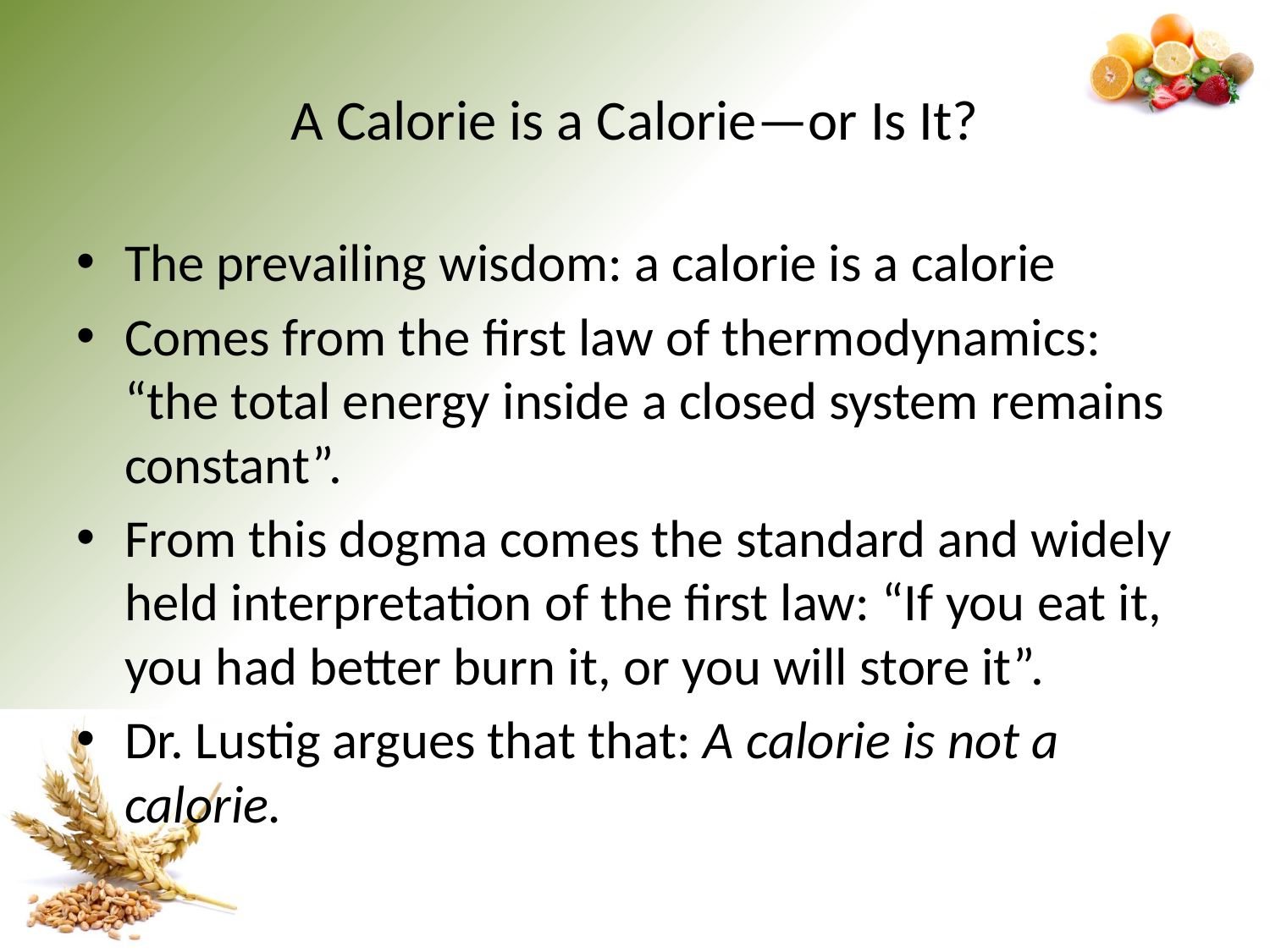

# A Calorie is a Calorie—or Is It?
The prevailing wisdom: a calorie is a calorie
Comes from the first law of thermodynamics: “the total energy inside a closed system remains constant”.
From this dogma comes the standard and widely held interpretation of the first law: “If you eat it, you had better burn it, or you will store it”.
Dr. Lustig argues that that: A calorie is not a calorie.